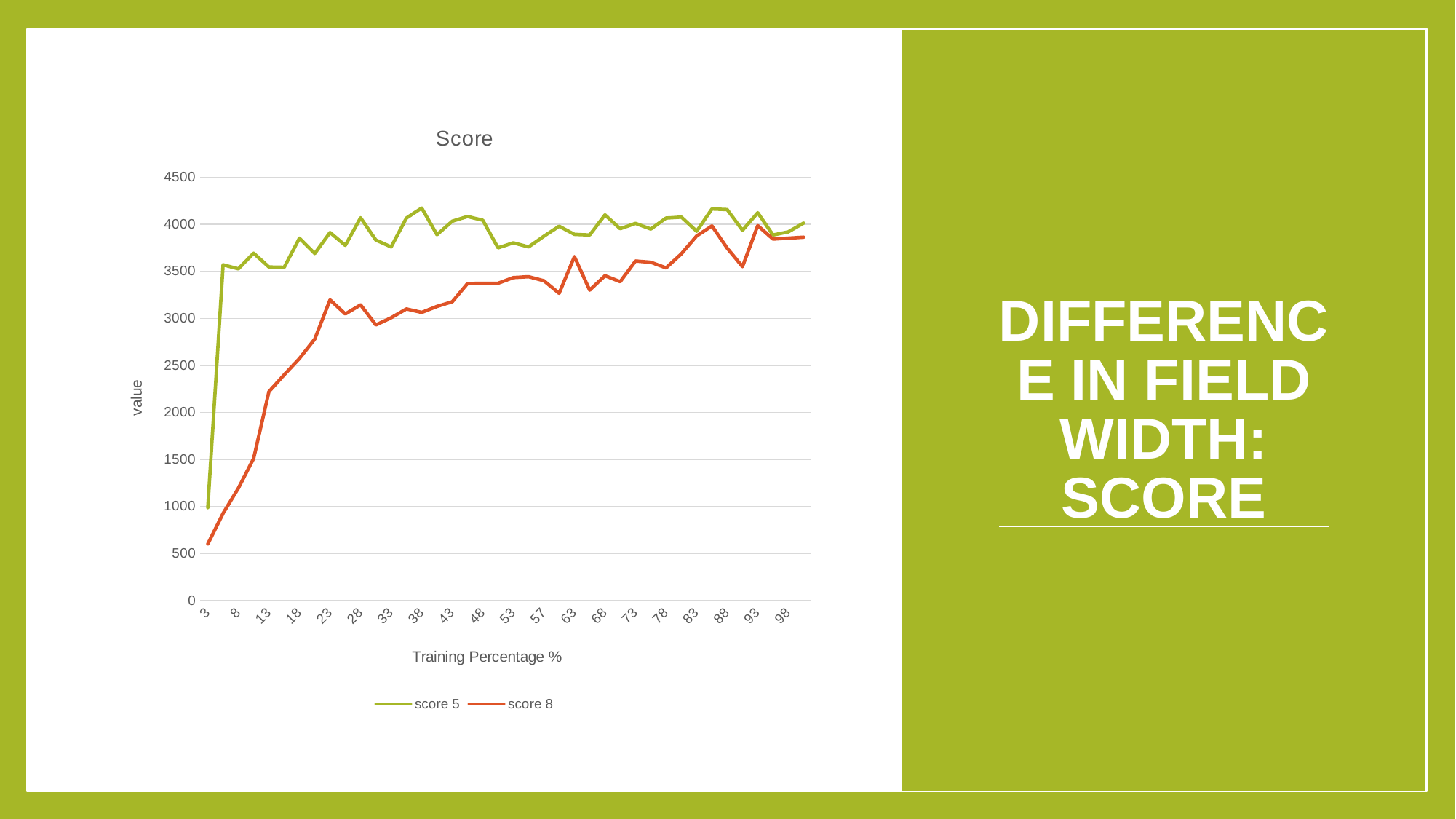

### Chart: Score

| Category | score 5 | score 8 |
|---|---|---|
| 2.5 | 986.666666666666 | 600.0 |
| 5 | 3570.0 | 926.666666666666 |
| 7.5 | 3526.66666666666 | 1193.33333333333 |
| 10 | 3693.33333333333 | 1510.0 |
| 12.5 | 3546.66666666666 | 2220.0 |
| 15 | 3543.33333333333 | 2400.0 |
| 17.5 | 3853.33333333333 | 2573.33333333333 |
| 20 | 3690.0 | 2780.0 |
| 22.5 | 3913.33333333333 | 3196.66666666666 |
| 25 | 3776.66666666666 | 3046.66666666666 |
| 27.500000000000004 | 4070.0 | 3143.33333333333 |
| 30 | 3833.33333333333 | 2930.0 |
| 32.5 | 3760.0 | 3006.66666666666 |
| 35 | 4066.66666666666 | 3100.0 |
| 37.5 | 4173.33333333333 | 3063.33333333333 |
| 40 | 3890.0 | 3126.66666666666 |
| 42.5 | 4033.33333333333 | 3176.66666666666 |
| 45 | 4083.33333333333 | 3370.0 |
| 47.5 | 4043.33333333333 | 3373.33333333333 |
| 50 | 3750.0 | 3373.33333333333 |
| 52.5 | 3803.33333333333 | 3433.33333333333 |
| 55.000000000000007 | 3760.0 | 3443.33333333333 |
| 57.499999999999993 | 3873.33333333333 | 3400.0 |
| 60 | 3980.0 | 3266.66666666666 |
| 62.5 | 3893.33333333333 | 3656.66666666666 |
| 65 | 3886.66666666666 | 3300.0 |
| 67.5 | 4100.0 | 3453.33333333333 |
| 70 | 3953.33333333333 | 3390.0 |
| 72.5 | 4010.0 | 3610.0 |
| 75 | 3950.0 | 3596.66666666666 |
| 77.5 | 4066.66666666666 | 3536.66666666666 |
| 80 | 4076.66666666666 | 3686.66666666666 |
| 82.5 | 3926.66666666666 | 3876.66666666666 |
| 85 | 4163.33333333333 | 3983.33333333333 |
| 87.5 | 4156.66666666666 | 3746.66666666666 |
| 90 | 3936.66666666666 | 3550.0 |
| 92.5 | 4123.33333333333 | 3986.66666666666 |
| 95 | 3886.66666666666 | 3843.33333333333 |
| 97.5 | 3920.0 | 3853.33333333333 |
| 100 | 4013.33333333333 | 3863.33333333333 |
# Difference in field width: score